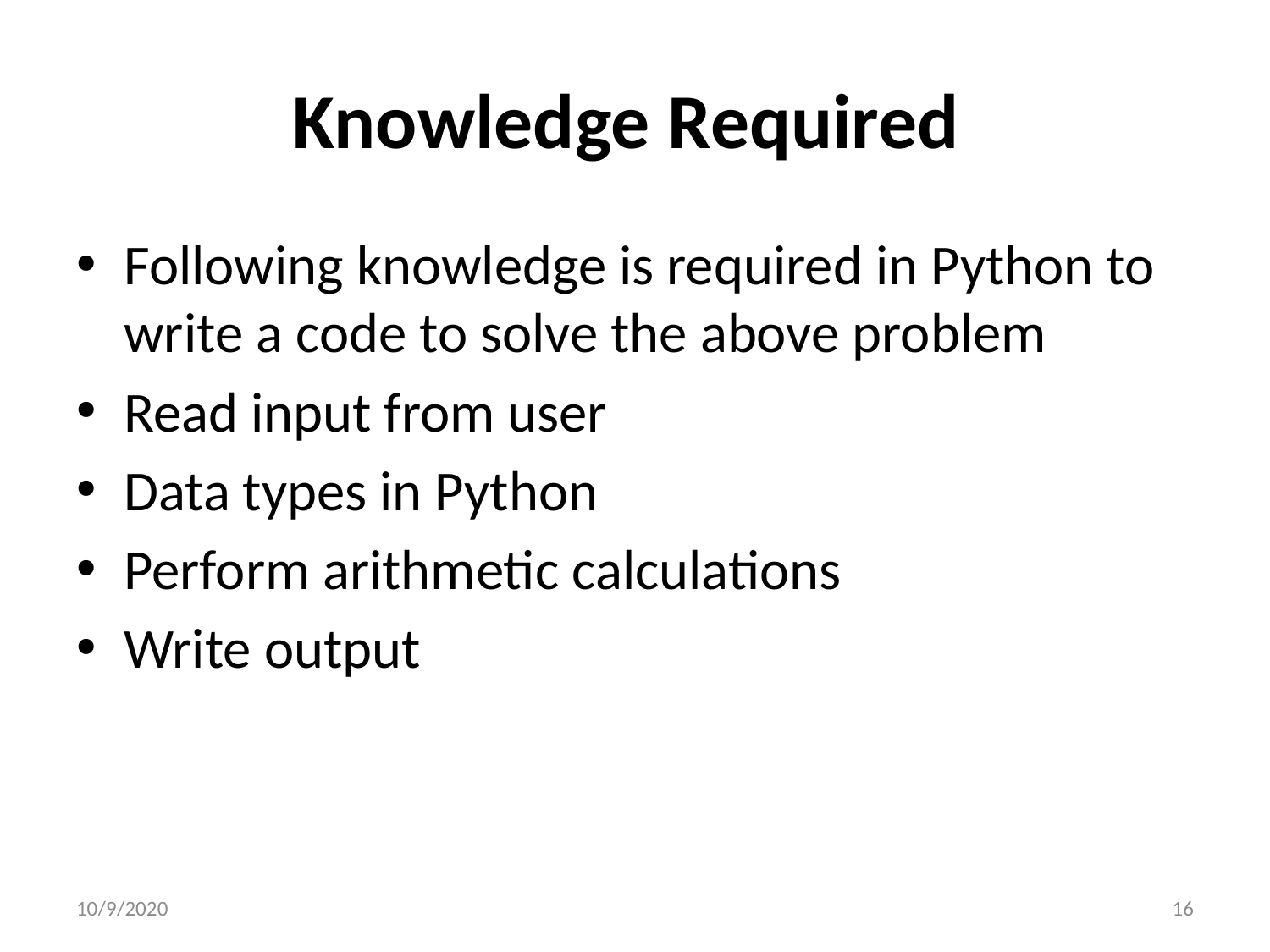

# Knowledge Required
Following knowledge is required in Python to write a code to solve the above problem
Read input from user
Data types in Python
Perform arithmetic calculations
Write output
10/9/2020
16